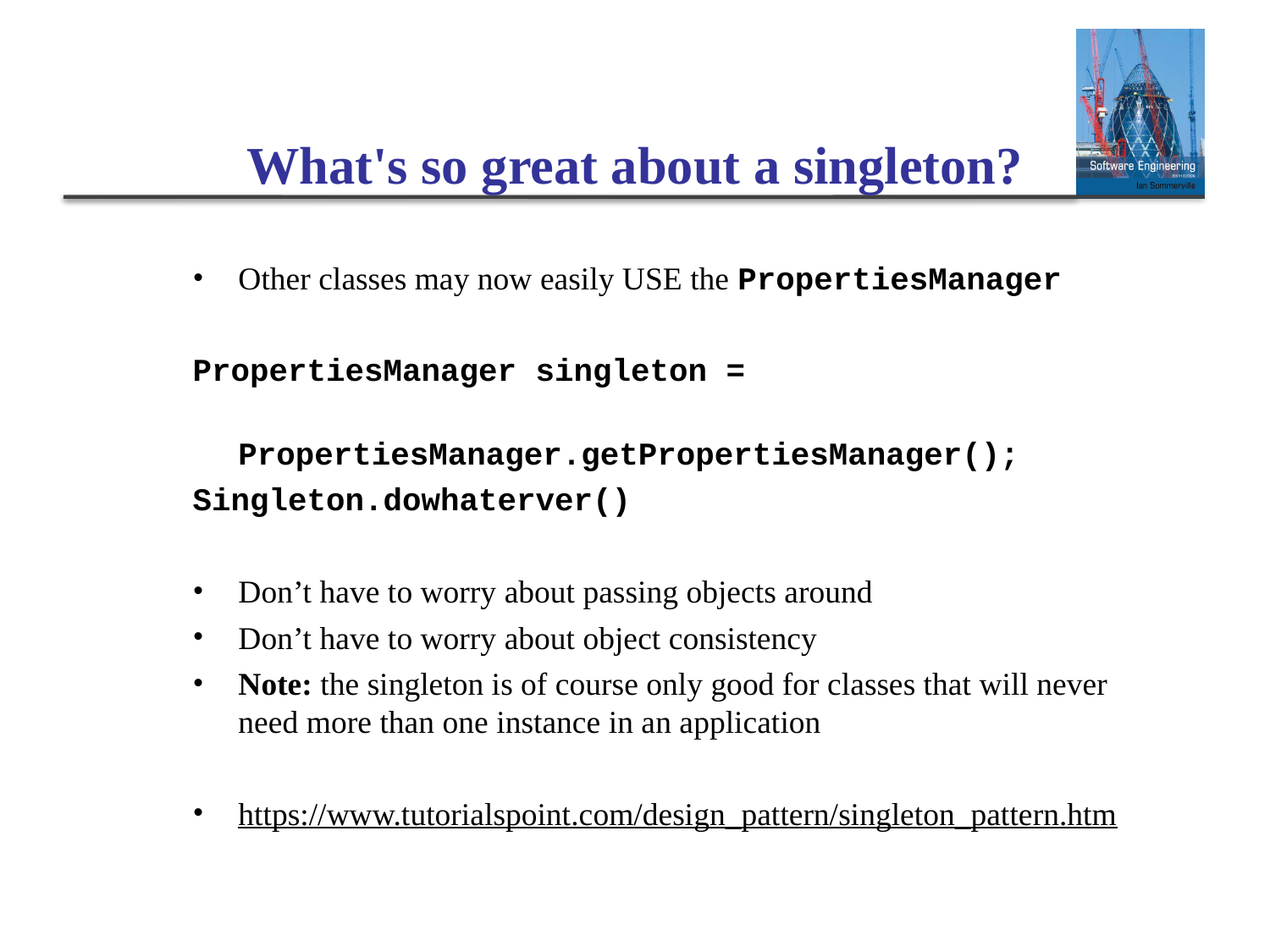

What's so great about a singleton?

Other classes may now easily USE the PropertiesManager

PropertiesManager singleton =
		PropertiesManager.getPropertiesManager();
Singleton.dowhaterver()

Don’t have to worry about passing objects around
Don’t have to worry about object consistency
Note: the singleton is of course only good for classes that will never need more than one instance in an application

https://www.tutorialspoint.com/design_pattern/singleton_pattern.htm